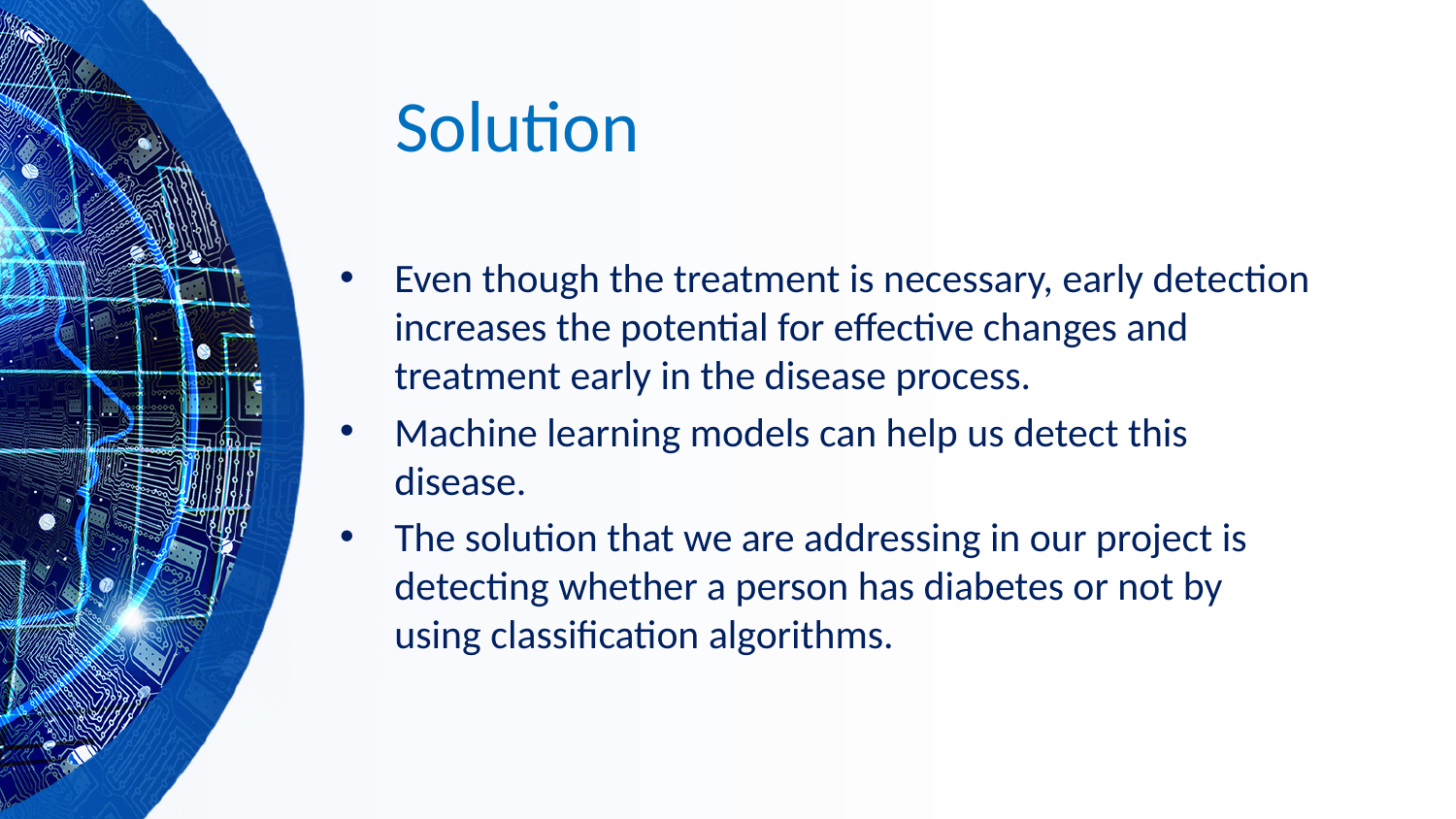

# Solution
Even though the treatment is necessary, early detection increases the potential for effective changes and treatment early in the disease process.
Machine learning models can help us detect this disease.
The solution that we are addressing in our project is  detecting whether a person has diabetes or not by using classification algorithms.